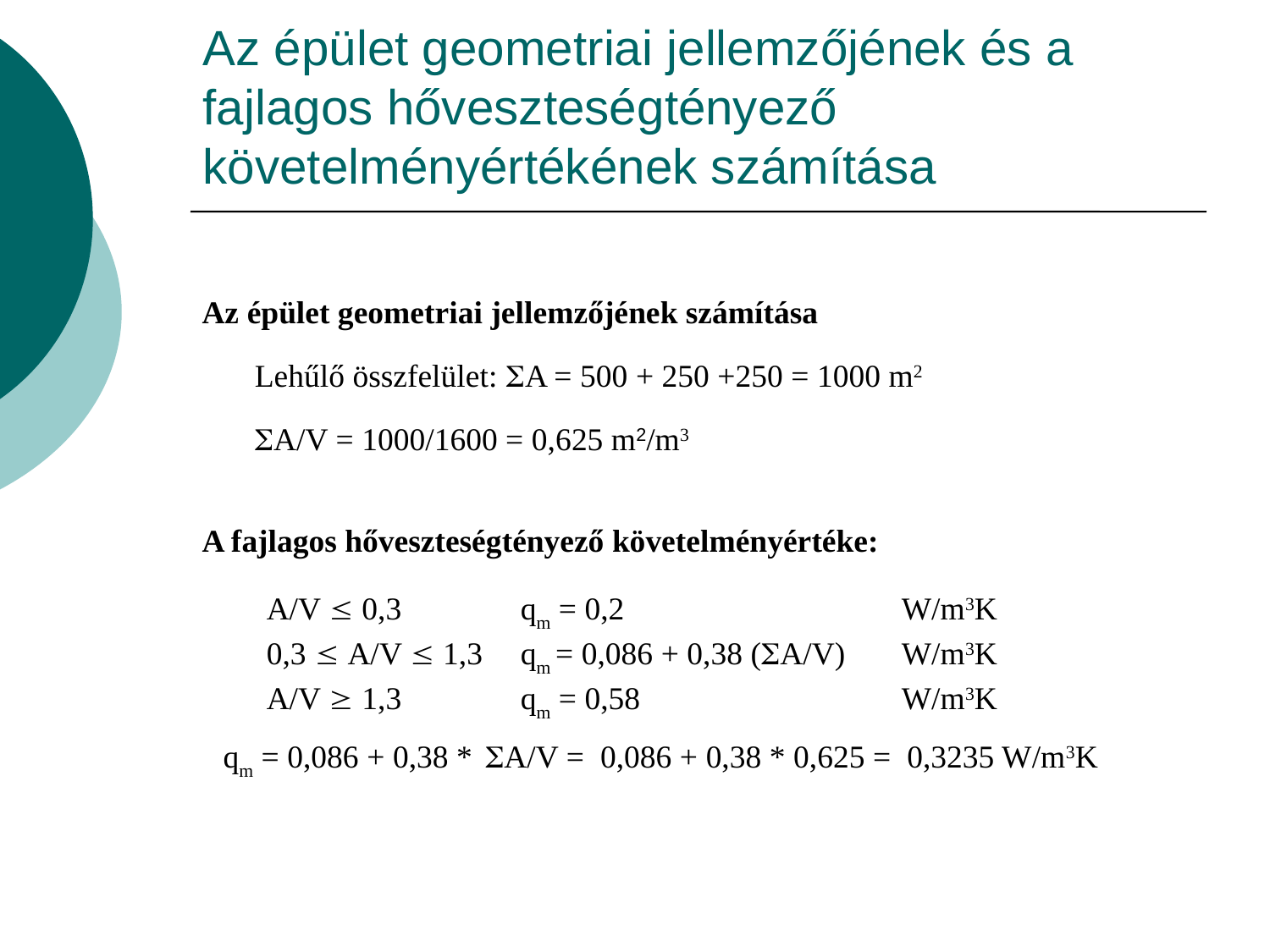

# Az épület geometriai jellemzőjének és a fajlagos hőveszteségtényező követelményértékének számítása
Az épület geometriai jellemzőjének számítása
Lehűlő összfelület: ΣA = 500 + 250 +250 = 1000 m2
ΣA/V = 1000/1600 = 0,625 m2/m3
A fajlagos hőveszteségtényező követelményértéke:
A/V ≤ 0,3	qm = 0,2			W/m3K
0,3 ≤ A/V ≤ 1,3	qm = 0,086 + 0,38 (ΣA/V)	W/m3K
A/V ≥ 1,3	qm = 0,58			W/m3K

qm = 0,086 + 0,38 *  ΣA/V =  0,086 + 0,38 * 0,625 =  0,3235 W/m3K